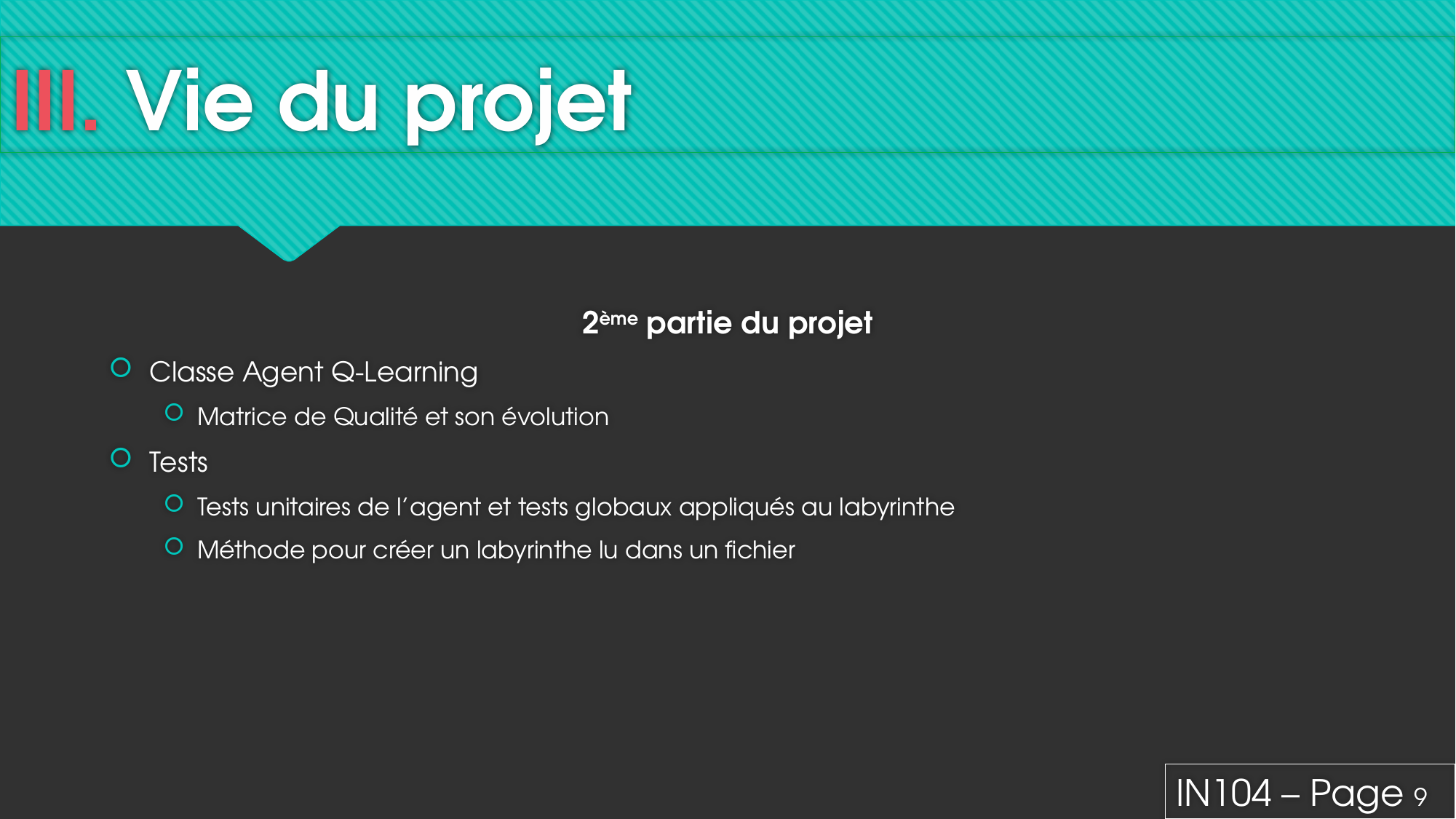

# III. Vie du projet
2ème partie du projet
Classe Agent Q-Learning
Matrice de Qualité et son évolution
Tests
Tests unitaires de l’agent et tests globaux appliqués au labyrinthe
Méthode pour créer un labyrinthe lu dans un fichier

IN104 – Page 9